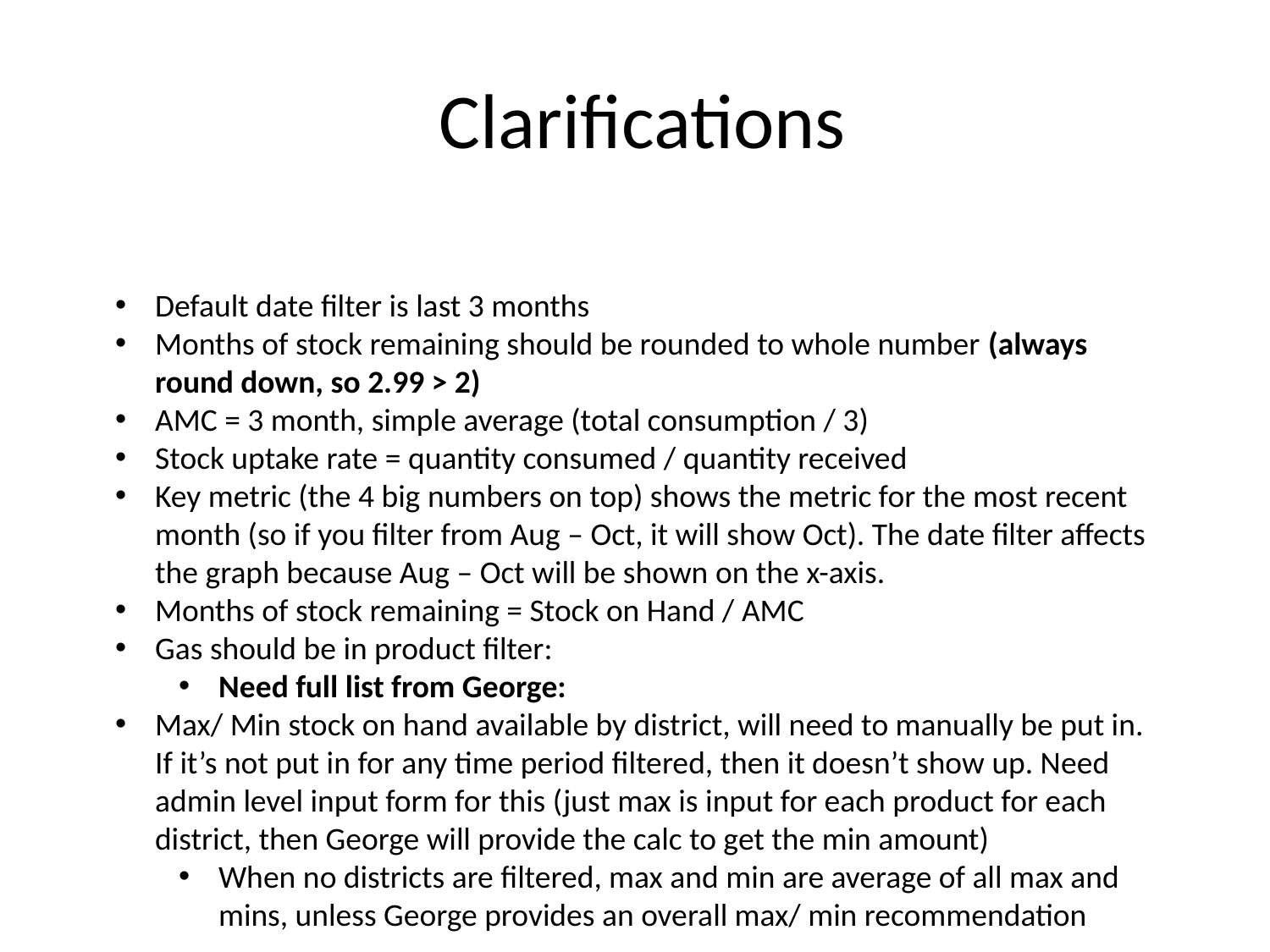

# Clarifications
Default date filter is last 3 months
Months of stock remaining should be rounded to whole number (always round down, so 2.99 > 2)
AMC = 3 month, simple average (total consumption / 3)
Stock uptake rate = quantity consumed / quantity received
Key metric (the 4 big numbers on top) shows the metric for the most recent month (so if you filter from Aug – Oct, it will show Oct). The date filter affects the graph because Aug – Oct will be shown on the x-axis.
Months of stock remaining = Stock on Hand / AMC
Gas should be in product filter:
Need full list from George:
Max/ Min stock on hand available by district, will need to manually be put in. If it’s not put in for any time period filtered, then it doesn’t show up. Need admin level input form for this (just max is input for each product for each district, then George will provide the calc to get the min amount)
When no districts are filtered, max and min are average of all max and mins, unless George provides an overall max/ min recommendation